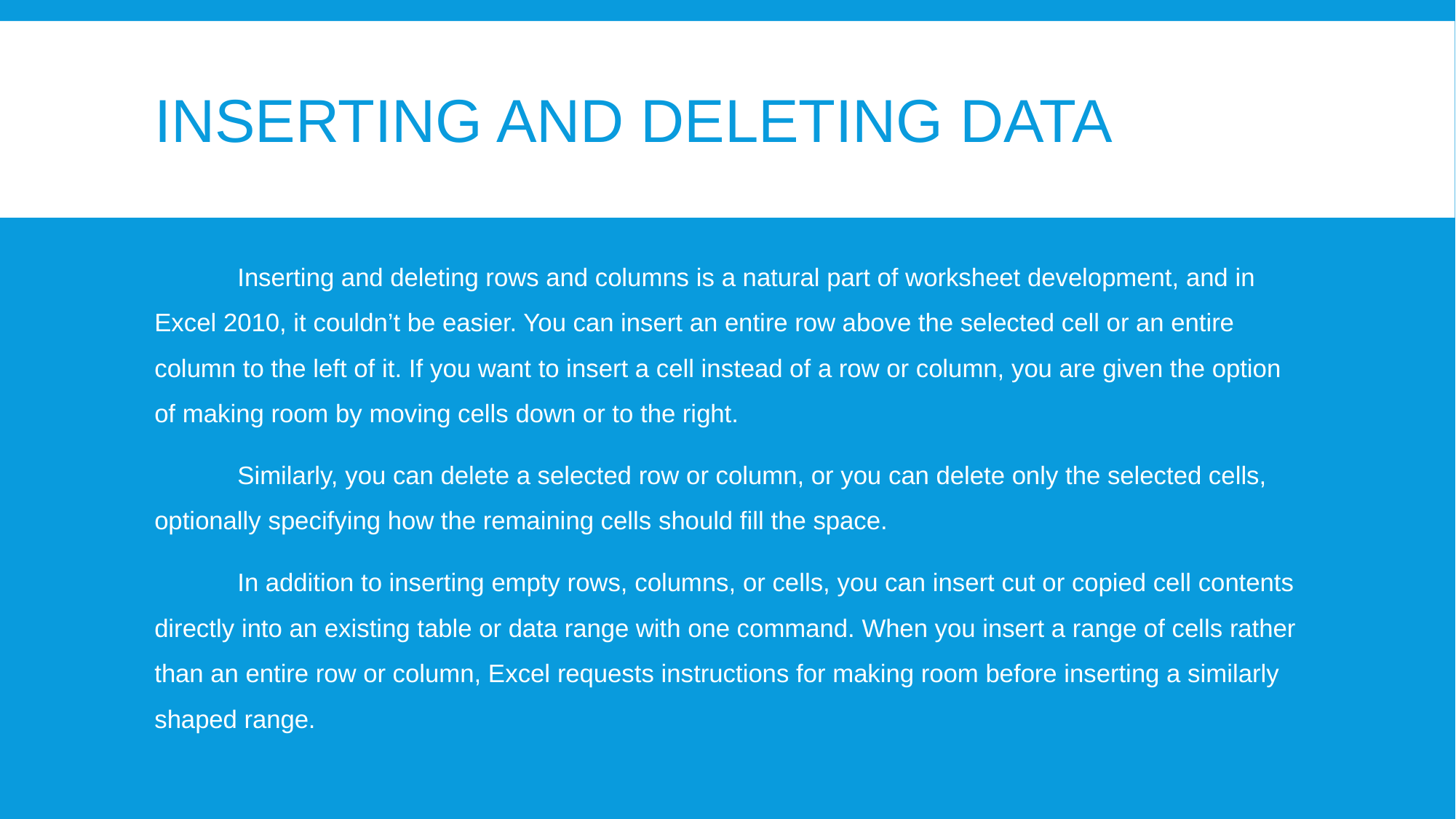

# Inserting and Deleting Data
	Inserting and deleting rows and columns is a natural part of worksheet development, and in Excel 2010, it couldn’t be easier. You can insert an entire row above the selected cell or an entire column to the left of it. If you want to insert a cell instead of a row or column, you are given the option of making room by moving cells down or to the right.
	Similarly, you can delete a selected row or column, or you can delete only the selected cells, optionally specifying how the remaining cells should fill the space.
	In addition to inserting empty rows, columns, or cells, you can insert cut or copied cell contents directly into an existing table or data range with one command. When you insert a range of cells rather than an entire row or column, Excel requests instructions for making room before inserting a similarly shaped range.